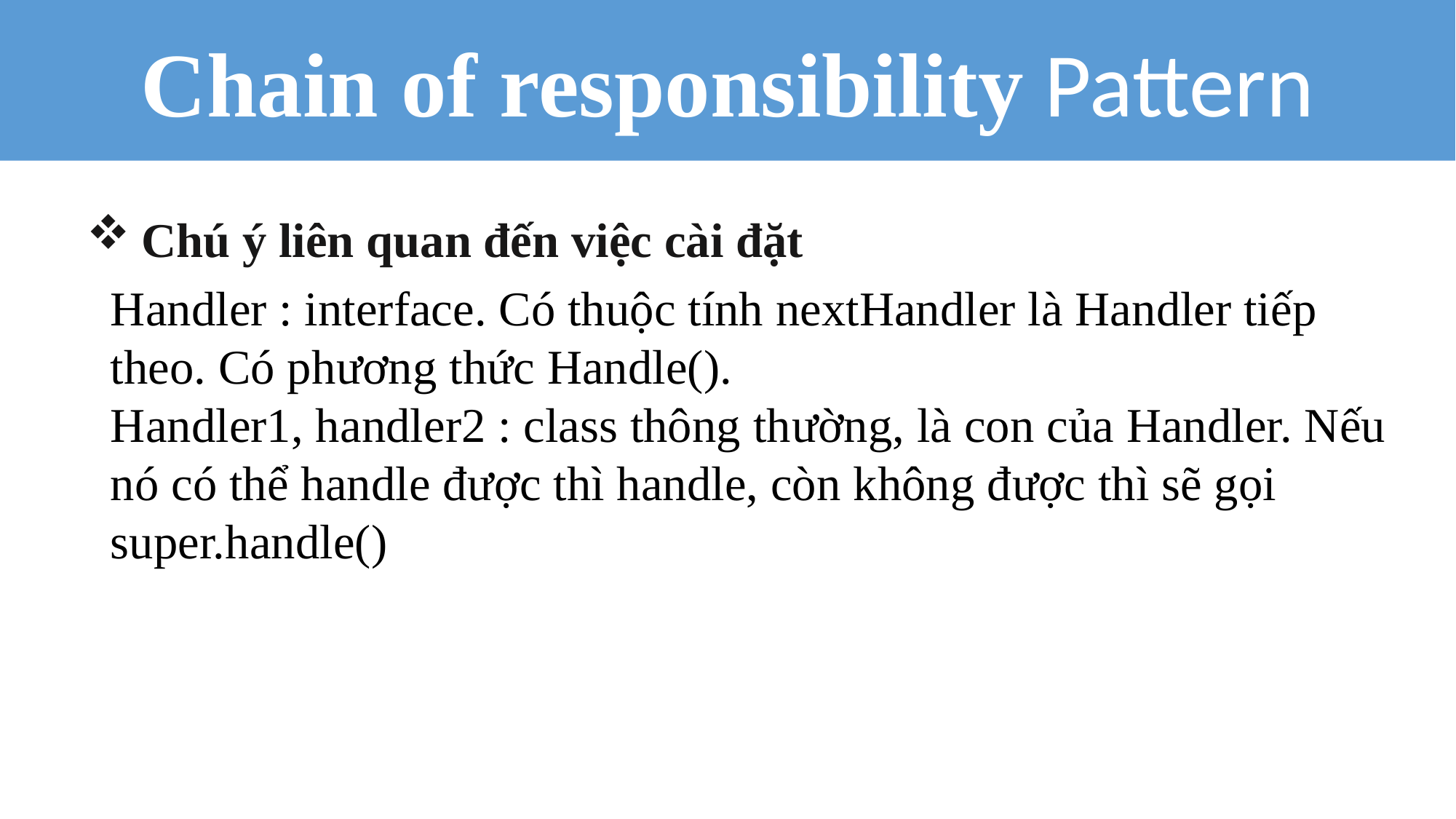

Chain of responsibility Pattern
Chú ý liên quan đến việc cài đặt
Handler : interface. Có thuộc tính nextHandler là Handler tiếp theo. Có phương thức Handle().
Handler1, handler2 : class thông thường, là con của Handler. Nếu nó có thể handle được thì handle, còn không được thì sẽ gọi super.handle()